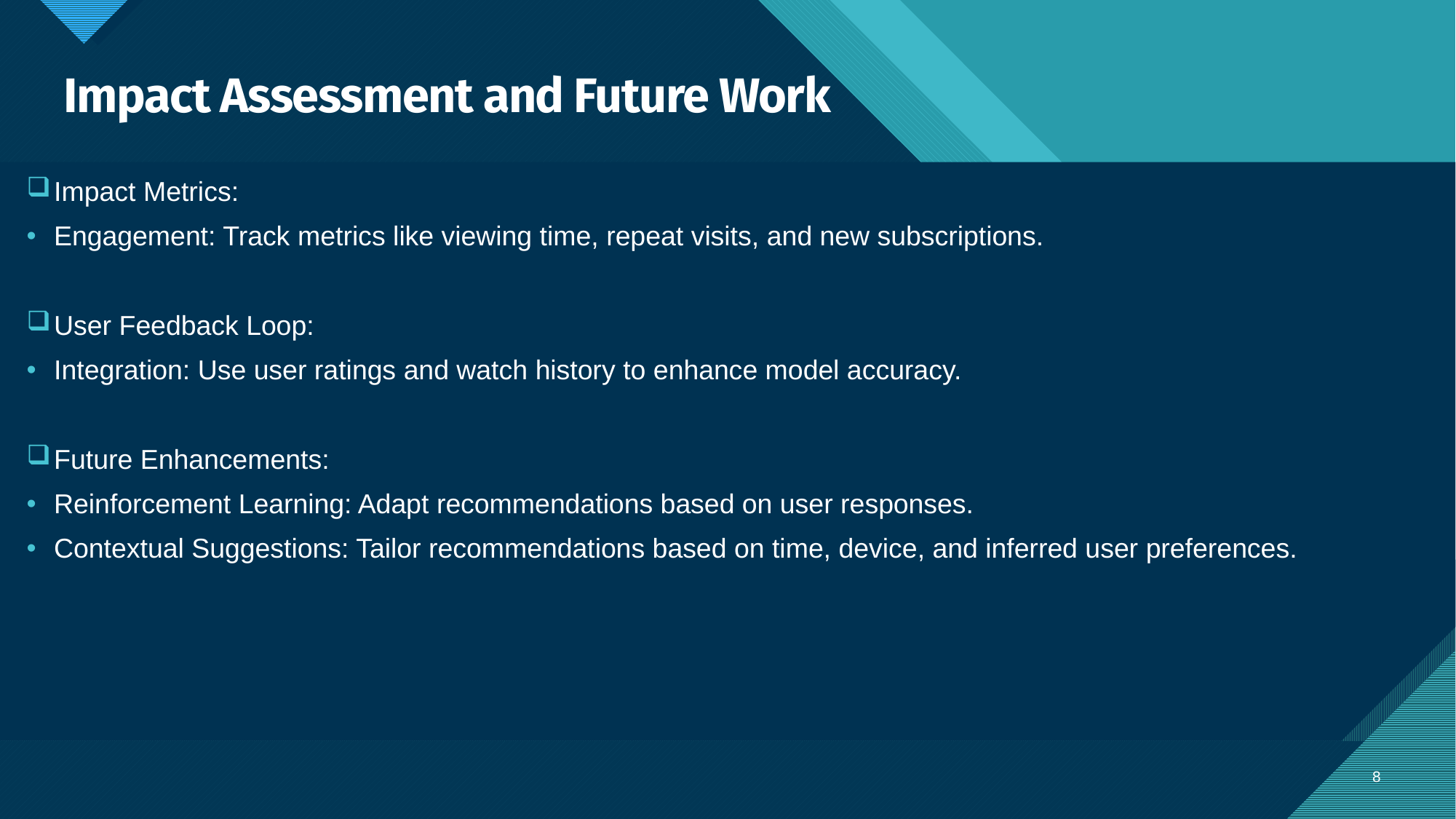

# Impact Assessment and Future Work
Impact Metrics:
Engagement: Track metrics like viewing time, repeat visits, and new subscriptions.

User Feedback Loop:
Integration: Use user ratings and watch history to enhance model accuracy.

Future Enhancements:
Reinforcement Learning: Adapt recommendations based on user responses.
Contextual Suggestions: Tailor recommendations based on time, device, and inferred user preferences.

8